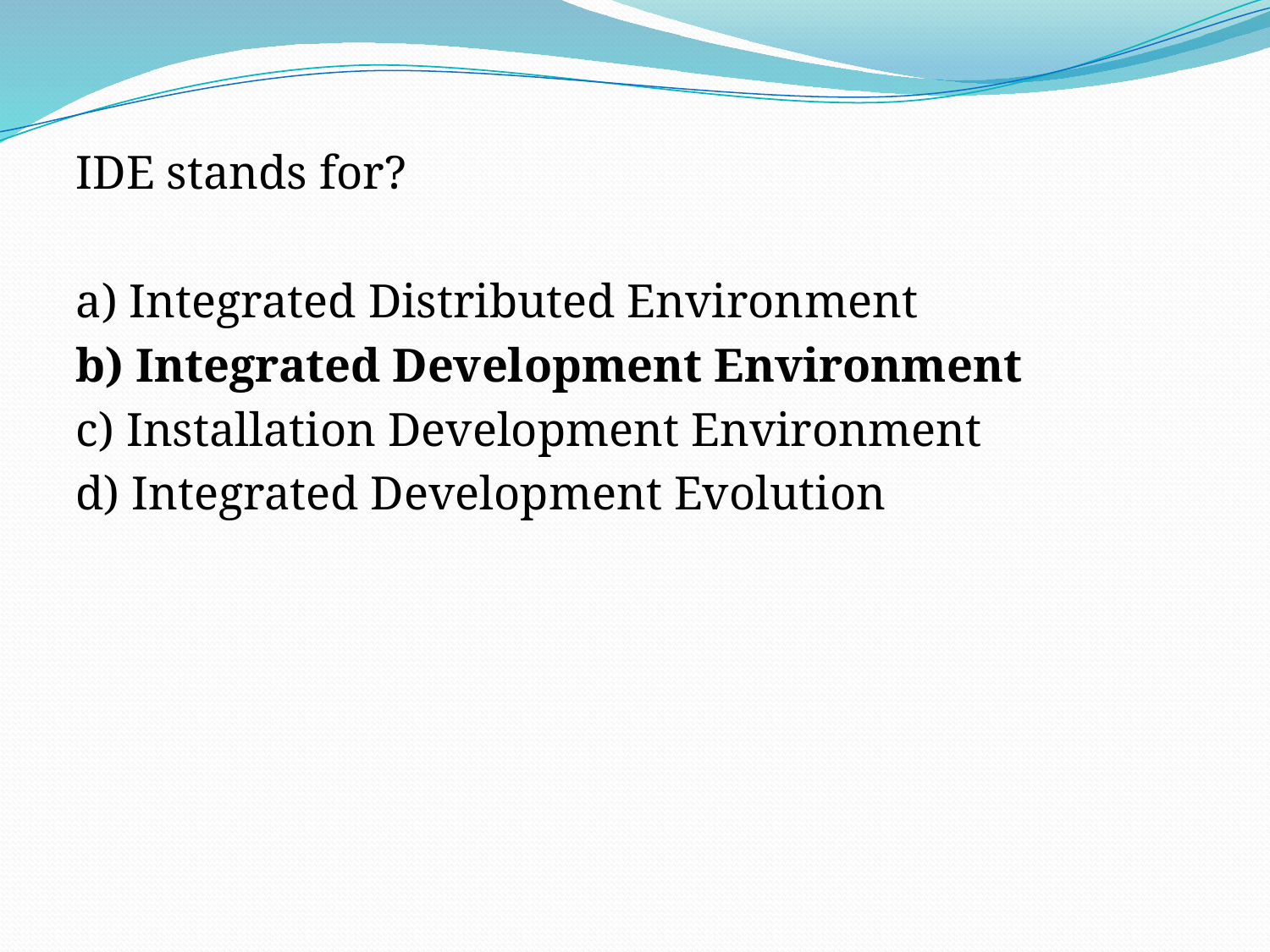

IDE stands for?

a) Integrated Distributed Environment
b) Integrated Development Environment
c) Installation Development Environment
d) Integrated Development Evolution